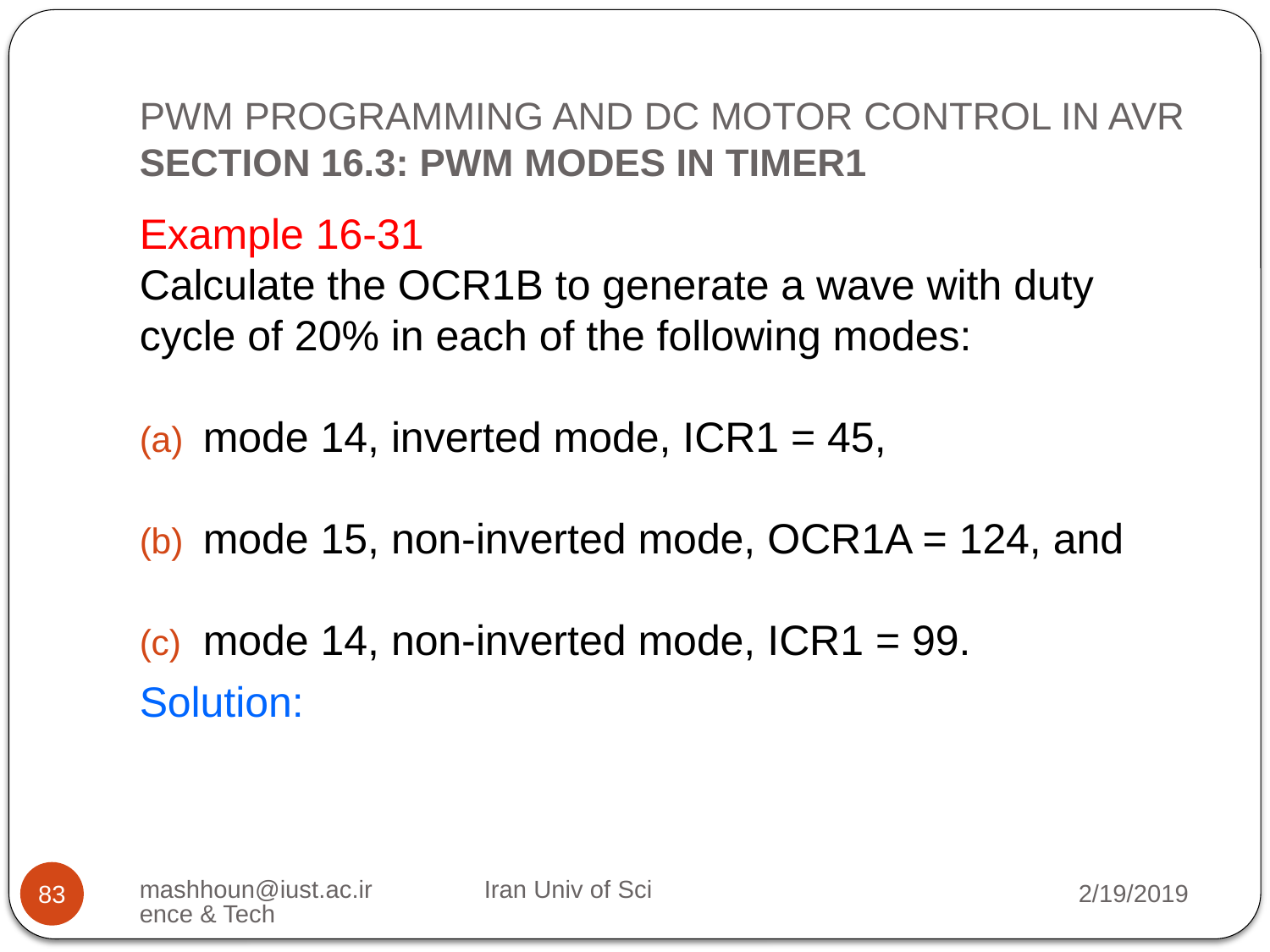

# PWM PROGRAMMING AND DC MOTOR CONTROL IN AVR SECTION 16.3: PWM MODES IN TIMER1
Example 16-31
Calculate the OCR1B to generate a wave with duty cycle of 20% in each of the following modes:
mode 14, inverted mode, ICR1 = 45,
mode 15, non-inverted mode, OCR1A = 124, and
mode 14, non-inverted mode, ICR1 = 99.
Solution:

mashhoun@iust.ac.ir                Iran Univ of Science & Tech
2/19/2019
83